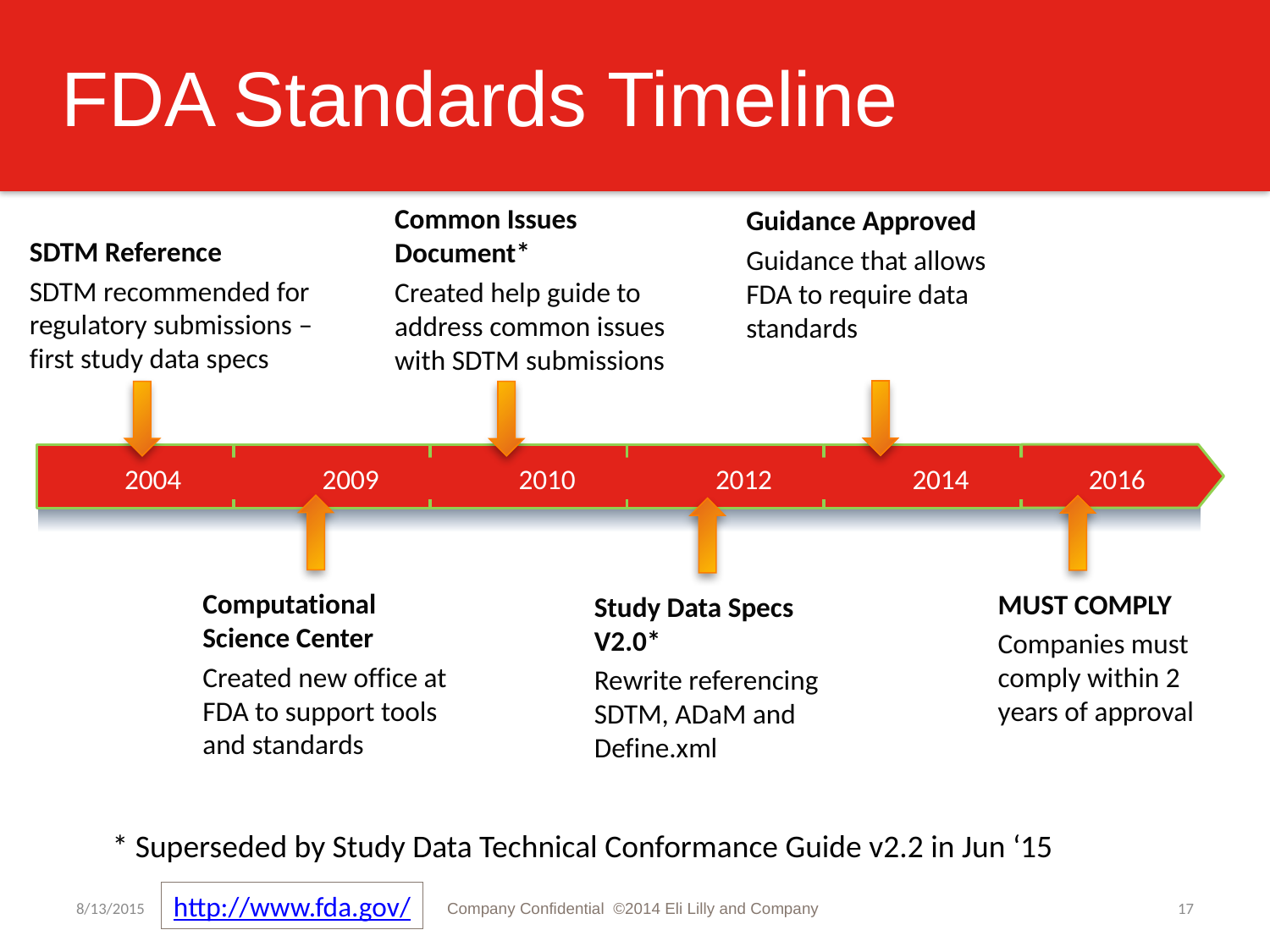

# FDA Standards Timeline
Common Issues Document*
Created help guide to address common issues with SDTM submissions
Guidance Approved
Guidance that allows FDA to require data standards
SDTM Reference
SDTM recommended for regulatory submissions – first study data specs

2004
2009
2010
2012
2014

2016

Computational Science Center
Created new office at FDA to support tools and standards
MUST COMPLY
Companies must comply within 2 years of approval
Study Data Specs V2.0*
Rewrite referencing SDTM, ADaM and Define.xml
* Superseded by Study Data Technical Conformance Guide v2.2 in Jun ‘15
8/13/2015
http://www.fda.gov/
Company Confidential  ©2014 Eli Lilly and Company
17